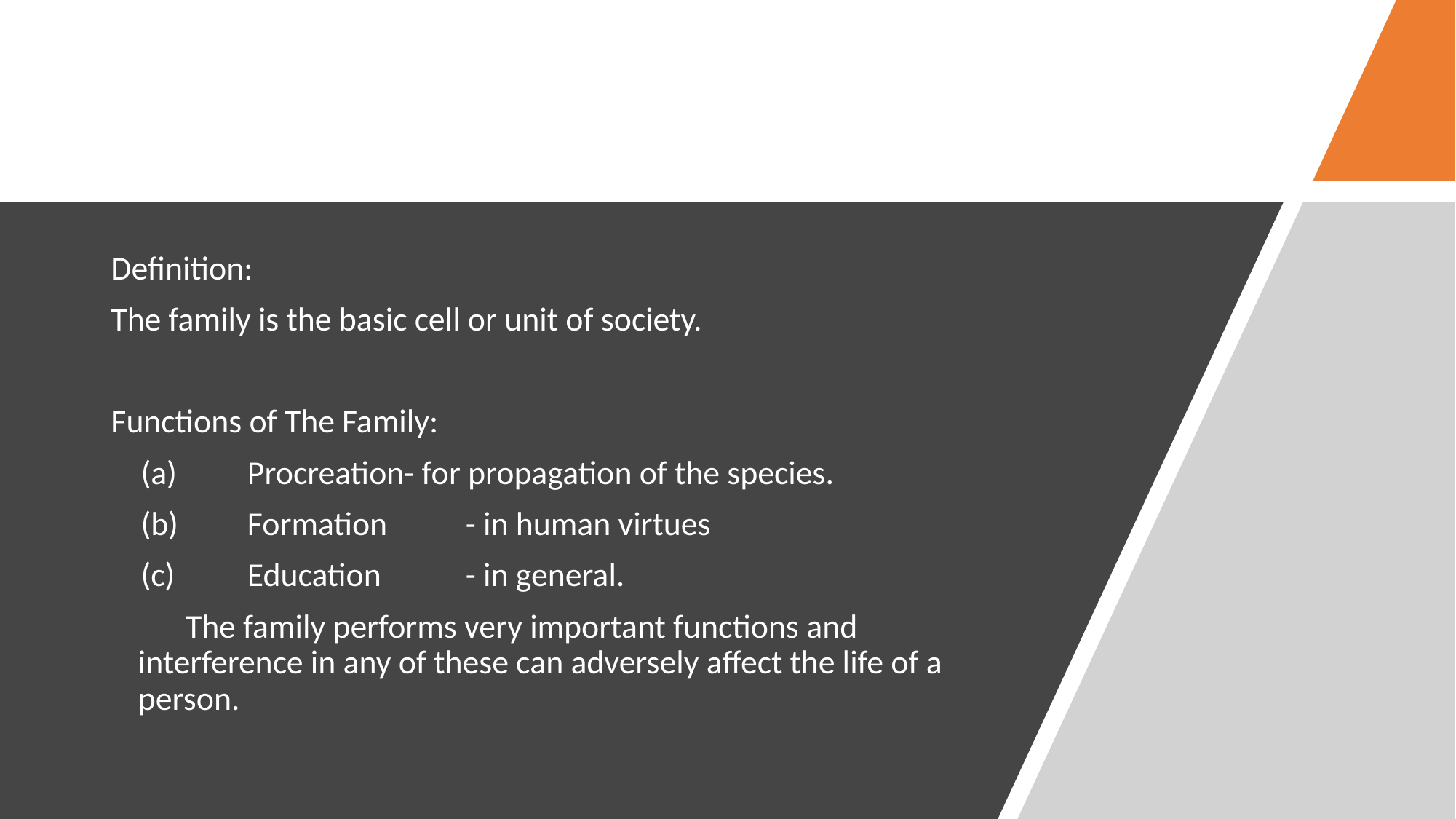

#

Definition:
The family is the basic cell or unit of society.

Functions of The Family:
    (a)	Procreation- for propagation of the species.
    (b)	Formation	- in human virtues
    (c)	Education	- in general.
          The family performs very important functions and interference in any of these can adversely affect the life of a person.